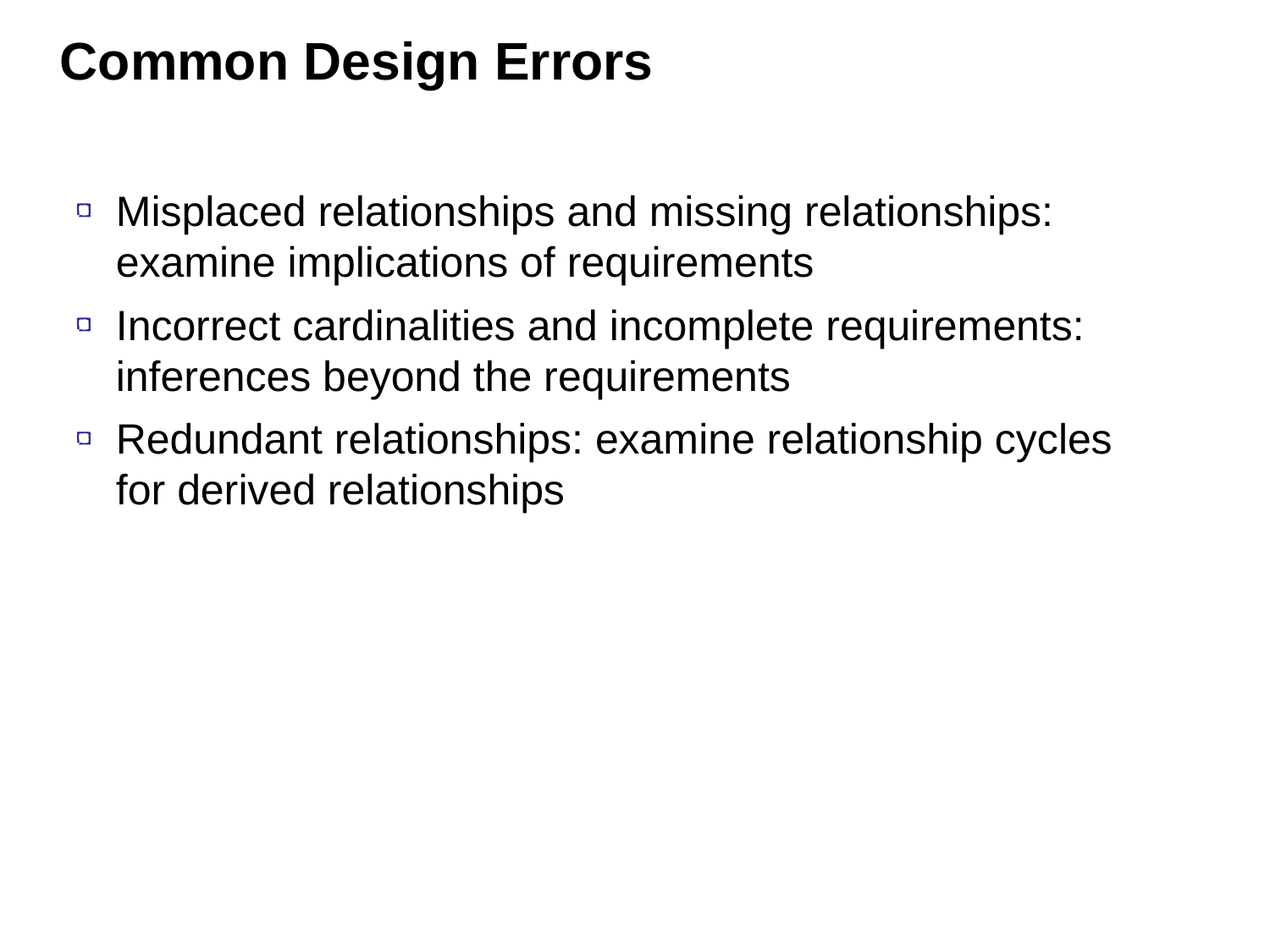

Common Design Errors
Misplaced relationships and missing relationships: examine implications of requirements
Incorrect cardinalities and incomplete requirements: inferences beyond the requirements
Redundant relationships: examine relationship cycles for derived relationships